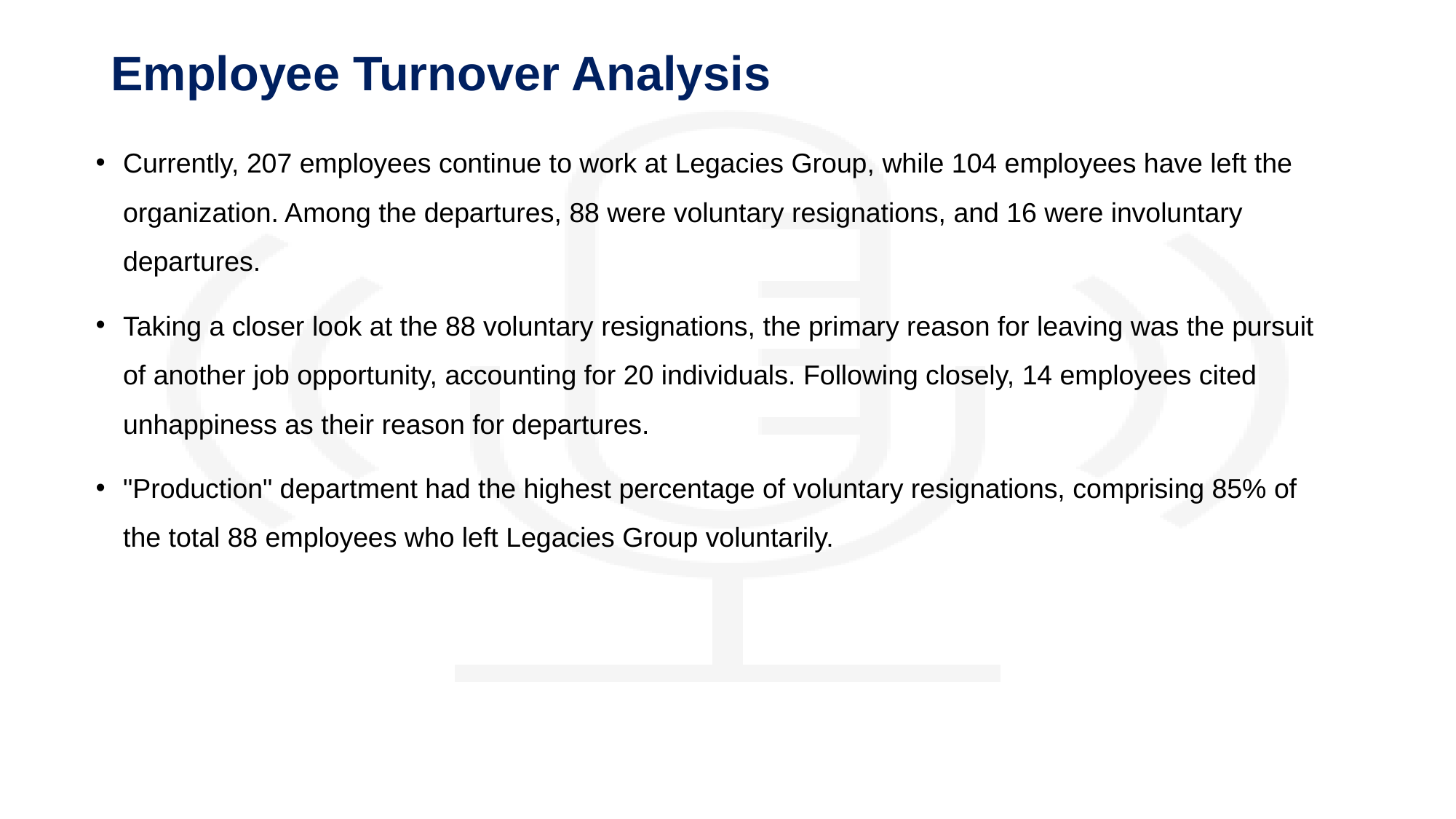

# Employee Turnover Analysis
Currently, 207 employees continue to work at Legacies Group, while 104 employees have left the organization. Among the departures, 88 were voluntary resignations, and 16 were involuntary departures.
Taking a closer look at the 88 voluntary resignations, the primary reason for leaving was the pursuit of another job opportunity, accounting for 20 individuals. Following closely, 14 employees cited unhappiness as their reason for departures.
"Production" department had the highest percentage of voluntary resignations, comprising 85% of the total 88 employees who left Legacies Group voluntarily.